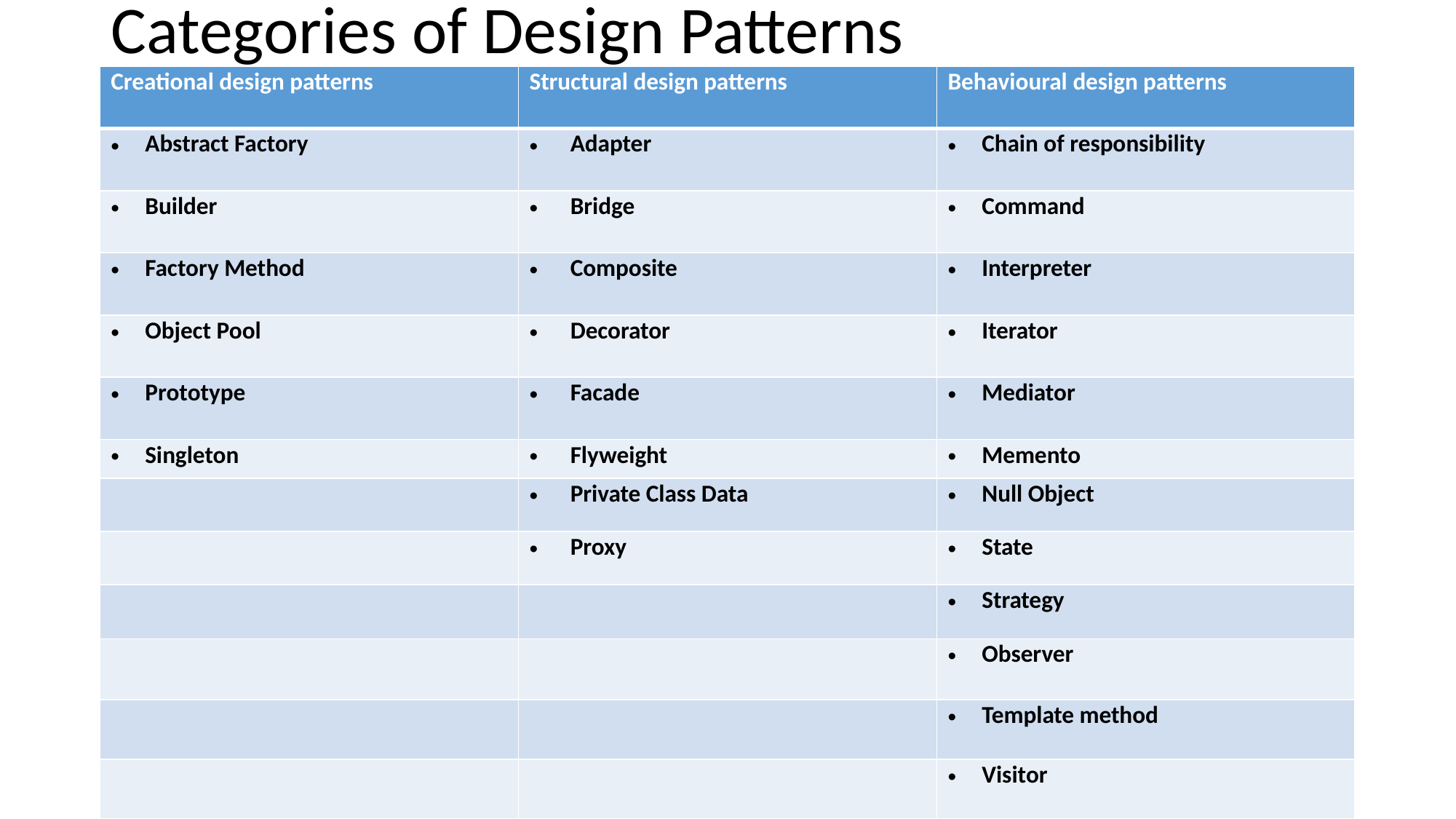

# Categories of Design Patterns
| Creational design patterns | Structural design patterns | Behavioural design patterns |
| --- | --- | --- |
| Abstract Factory | Adapter | Chain of responsibility |
| Builder | Bridge | Command |
| Factory Method | Composite | Interpreter |
| Object Pool | Decorator | Iterator |
| Prototype | Facade | Mediator |
| Singleton | Flyweight | Memento |
|  | Private Class Data | Null Object |
|  | Proxy | State |
|  |  | Strategy |
|  |  | Observer |
|  |  | Template method |
|  |  | Visitor |